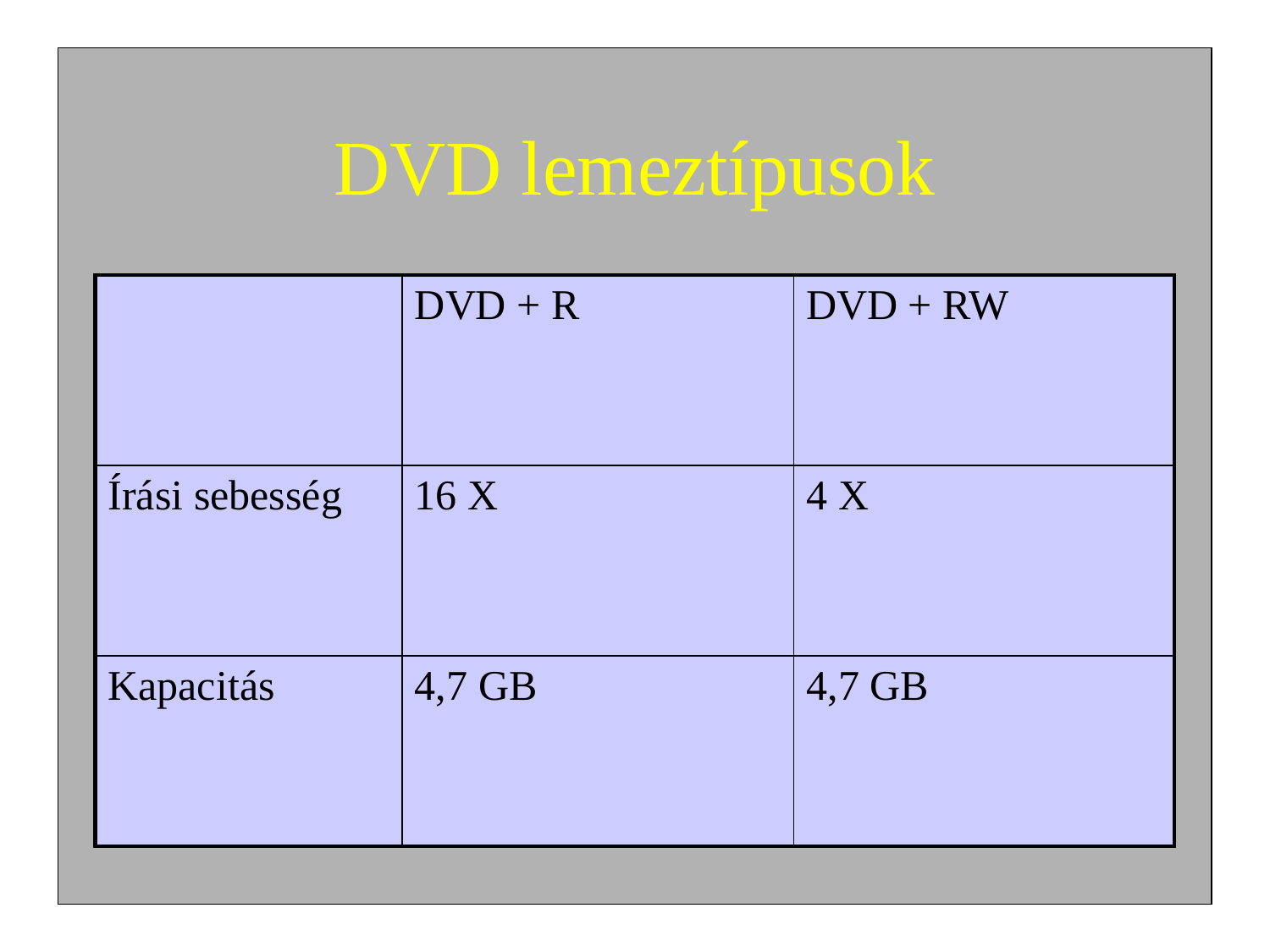

# DVD lemeztípusok
|  | DVD + R | DVD + RW |
| --- | --- | --- |
| Írási sebesség | 16 X | 4 X |
| Kapacitás | 4,7 GB | 4,7 GB |

Elavult formátumok.